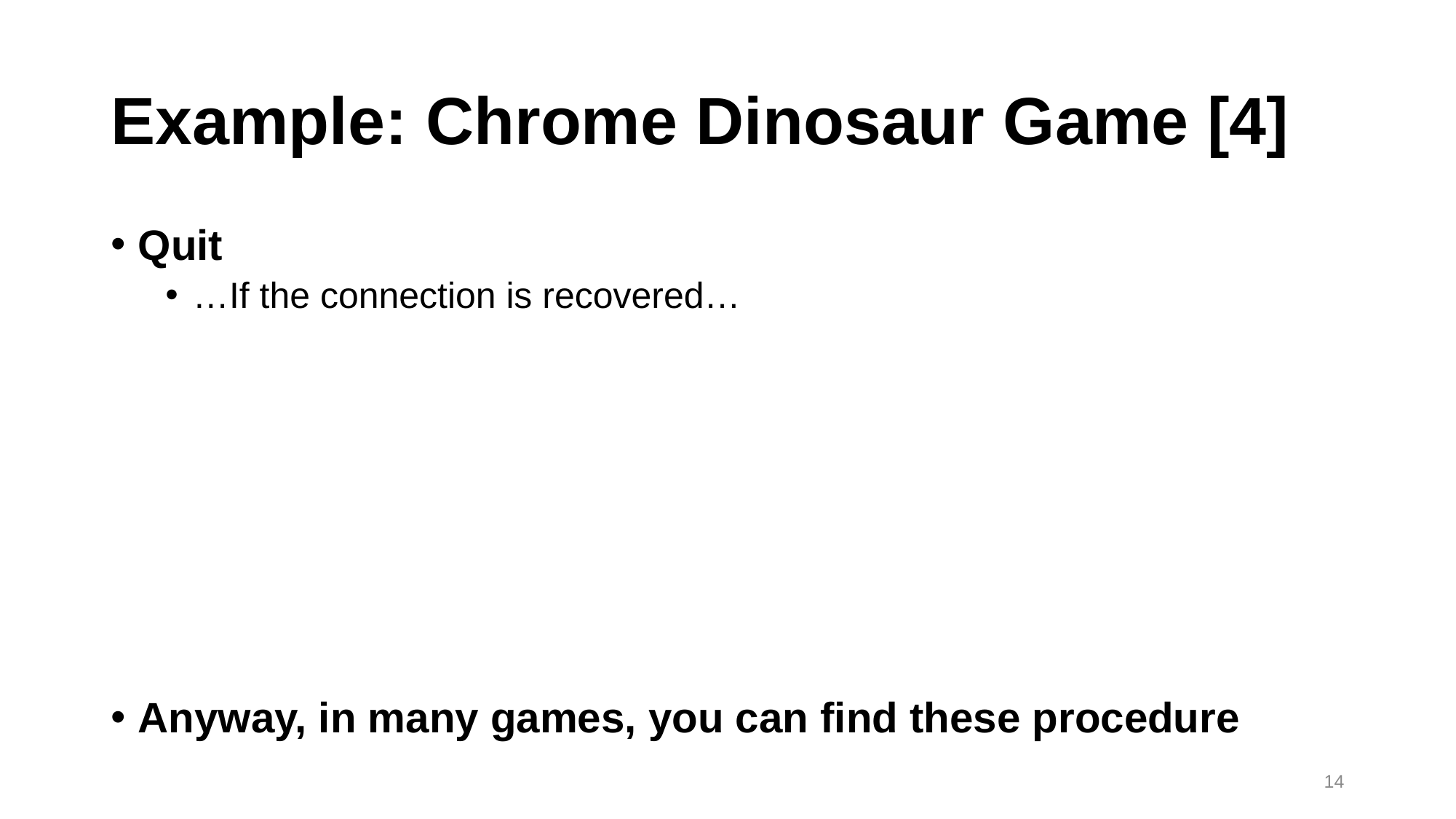

# Example: Chrome Dinosaur Game [4]
Quit
…If the connection is recovered…

Anyway, in many games, you can find these procedure

14